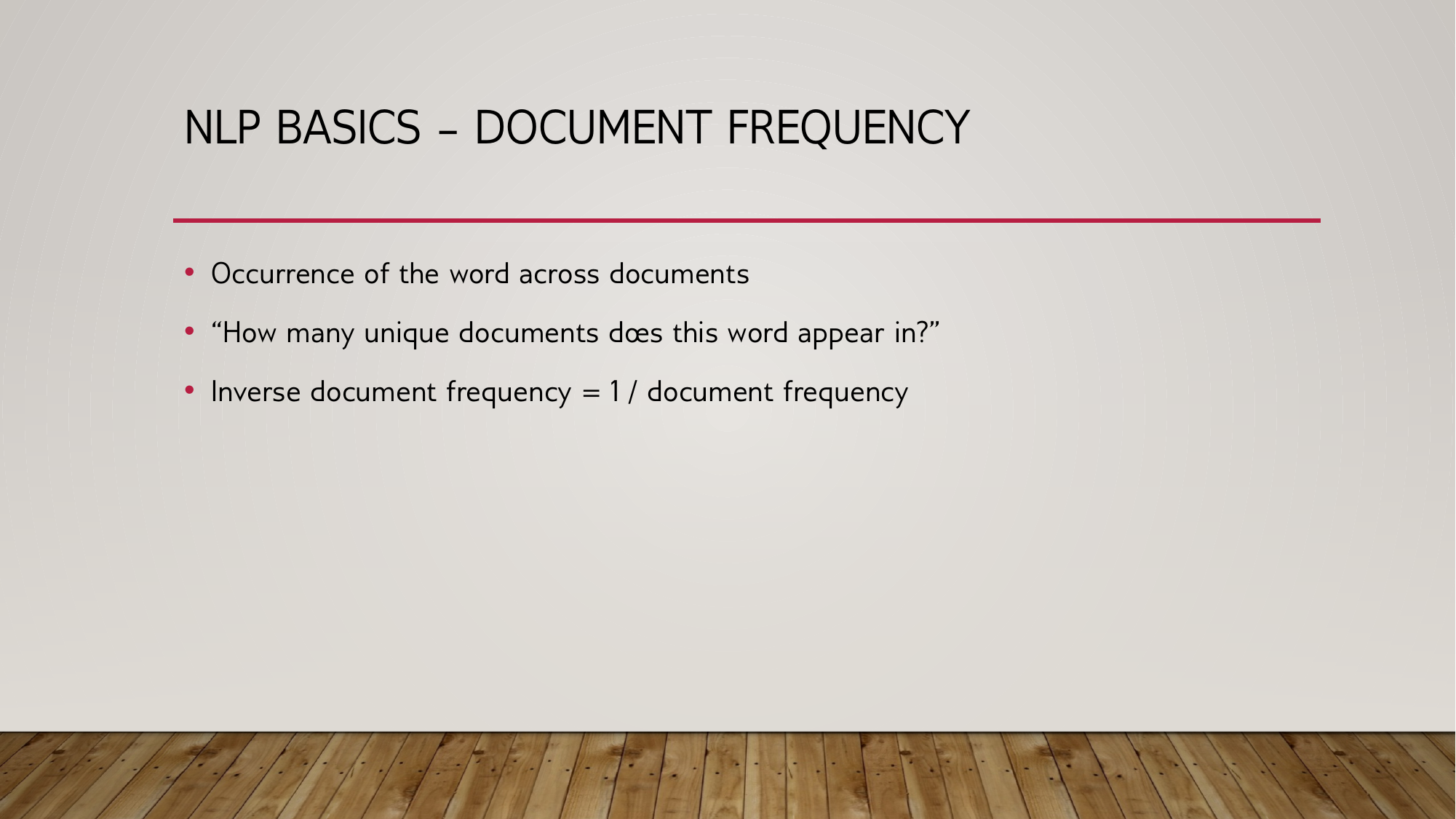

# NLP Basics – Document Frequency
Occurrence of the word across documents
“How many unique documents does this word appear in?”
Inverse document frequency = 1 / document frequency